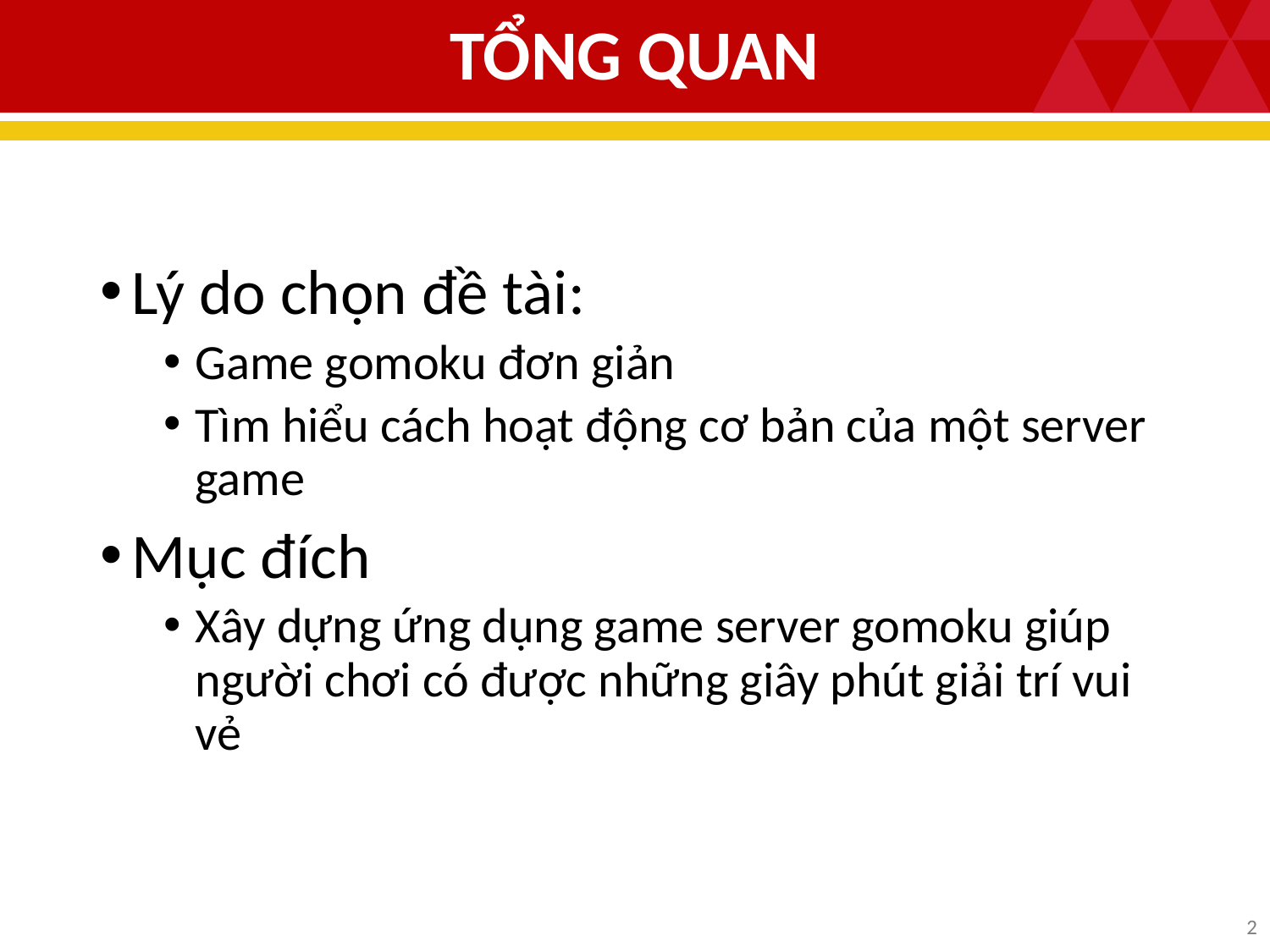

# TỔNG QUAN
Lý do chọn đề tài:
Game gomoku đơn giản
Tìm hiểu cách hoạt động cơ bản của một server game
Mục đích
Xây dựng ứng dụng game server gomoku giúp người chơi có được những giây phút giải trí vui vẻ
2